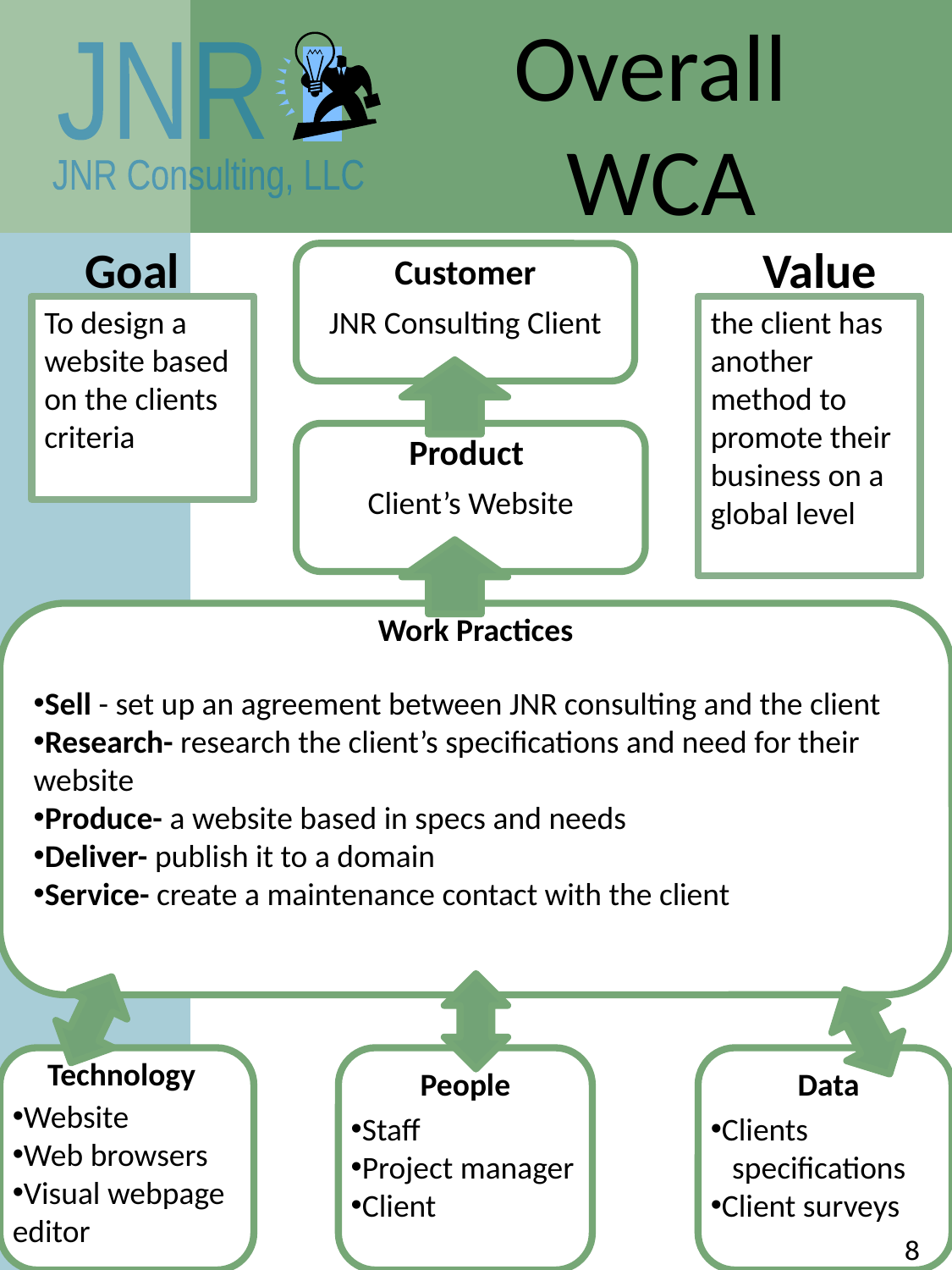

Overall
 WCA
Goal
Value

Customer

Product

Work Practices

Technology

People
 Data
To design a website based on the clients criteria

JNR Consulting Client
the client has another method to promote their business on a global level

Client’s Website
Sell - set up an agreement between JNR consulting and the client
Research- research the client’s specifications and need for their website
Produce- a website based in specs and needs
Deliver- publish it to a domain
Service- create a maintenance contact with the client
Website
Web browsers
Visual webpage editor

Staff
Project manager
Client

Clients
   specifications
Client surveys

8